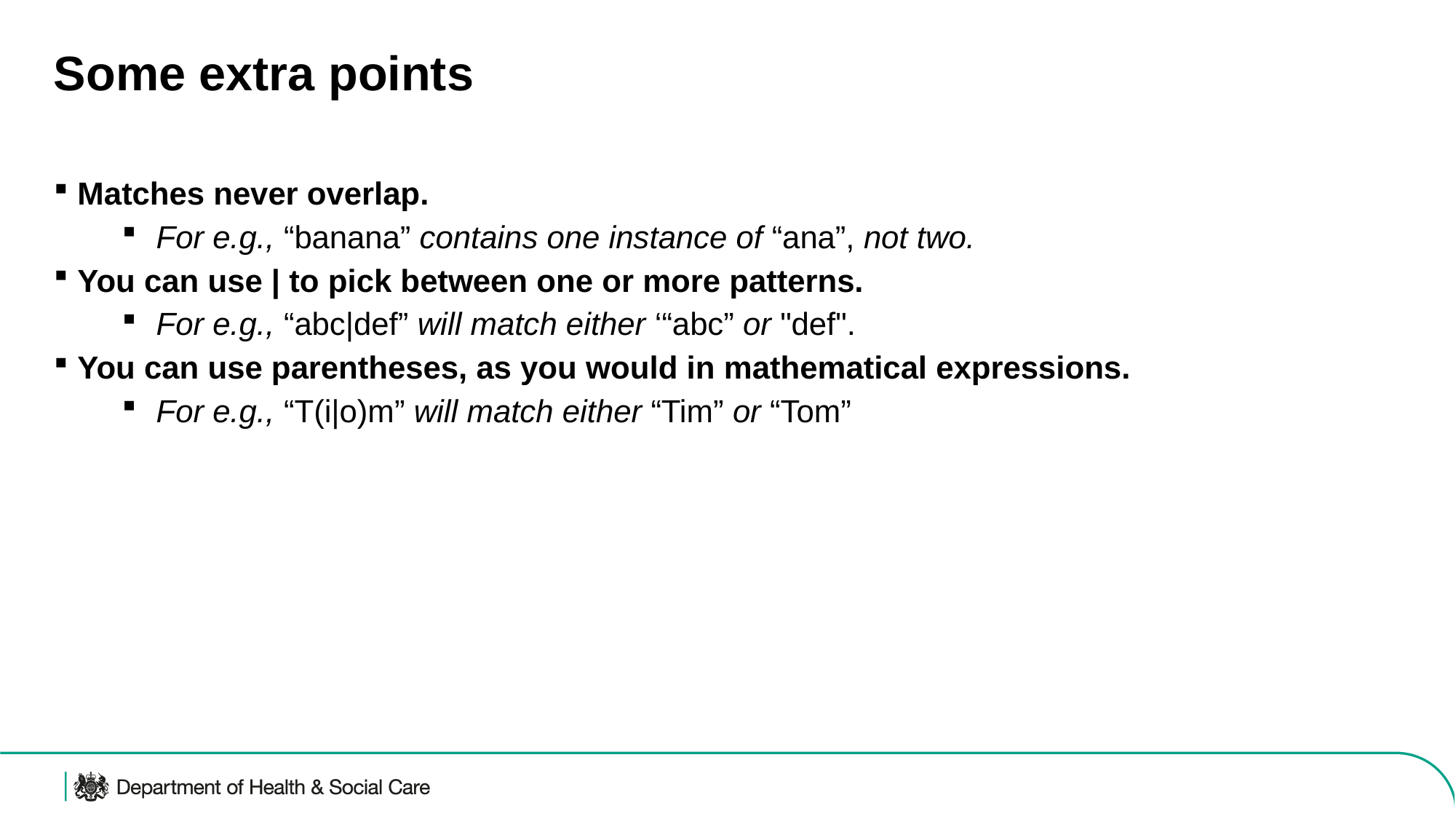

# Some extra points
 Matches never overlap.
For e.g., “banana” contains one instance of “ana”, not two.
 You can use | to pick between one or more patterns.
For e.g., “abc|def” will match either ‘“abc” or "def".
 You can use parentheses, as you would in mathematical expressions.
For e.g., “T(i|o)m” will match either “Tim” or “Tom”